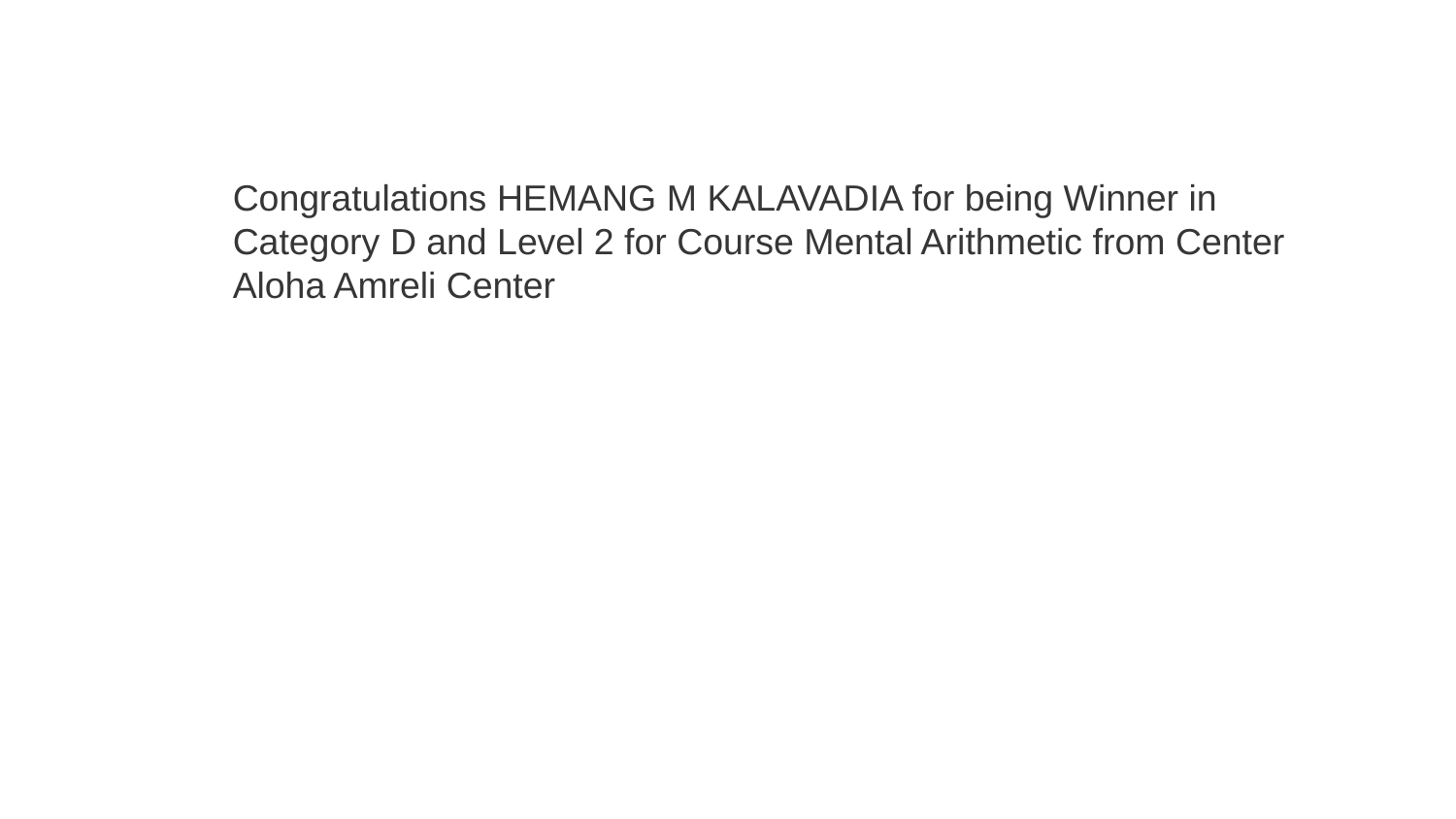

Congratulations HEMANG M KALAVADIA for being Winner in Category D and Level 2 for Course Mental Arithmetic from Center Aloha Amreli Center